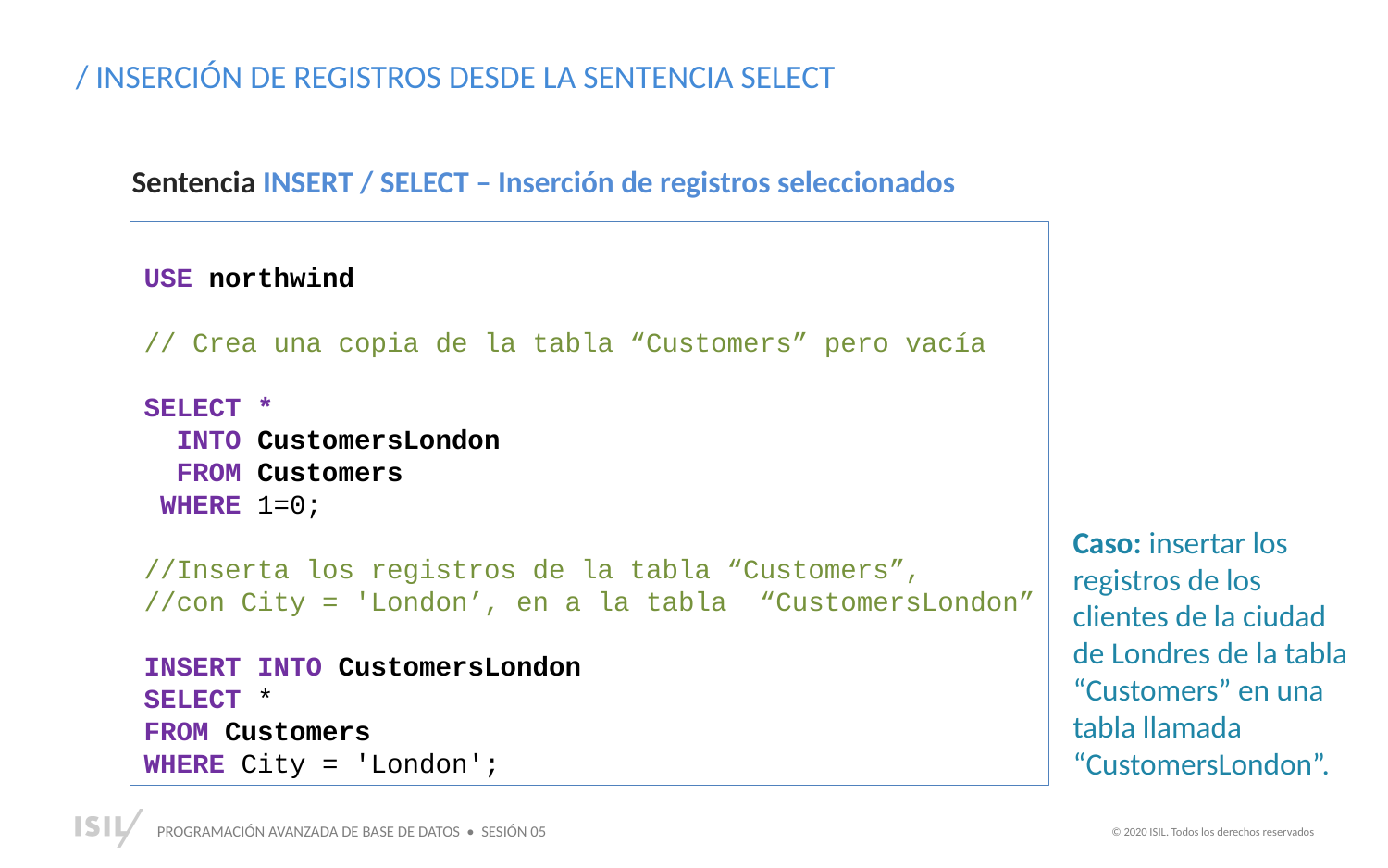

/ INSERCIÓN DE REGISTROS DESDE LA SENTENCIA SELECT
Sentencia INSERT / SELECT – Inserción de registros seleccionados

USE northwind

// Crea una copia de la tabla “Customers” pero vacía

SELECT *
  INTO CustomersLondon
  FROM Customers
 WHERE 1=0;

//Inserta los registros de la tabla “Customers”,
//con City = 'London’, en a la tabla  “CustomersLondon”

INSERT INTO CustomersLondon
SELECT *
FROM Customers
WHERE City = 'London';
Caso: insertar los registros de los clientes de la ciudad de Londres de la tabla “Customers” en una tabla llamada “CustomersLondon”.